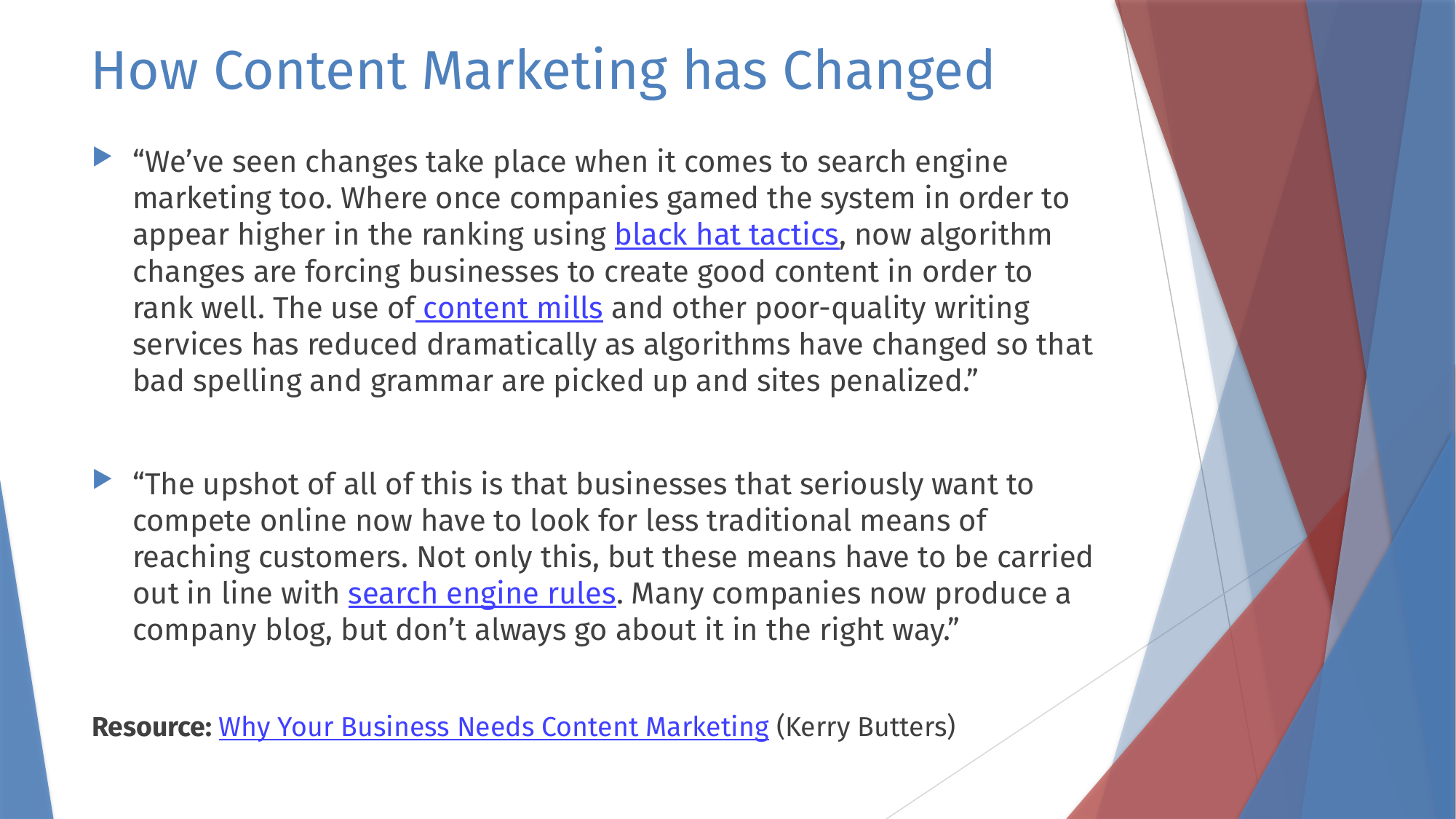

# How Content Marketing has Changed
“We’ve seen changes take place when it comes to search engine marketing too. Where once companies gamed the system in order to appear higher in the ranking using black hat tactics, now algorithm changes are forcing businesses to create good content in order to rank well. The use of content mills and other poor-quality writing services has reduced dramatically as algorithms have changed so that bad spelling and grammar are picked up and sites penalized.”

“The upshot of all of this is that businesses that seriously want to compete online now have to look for less traditional means of reaching customers. Not only this, but these means have to be carried out in line with search engine rules. Many companies now produce a company blog, but don’t always go about it in the right way.”

Resource: Why Your Business Needs Content Marketing (Kerry Butters)